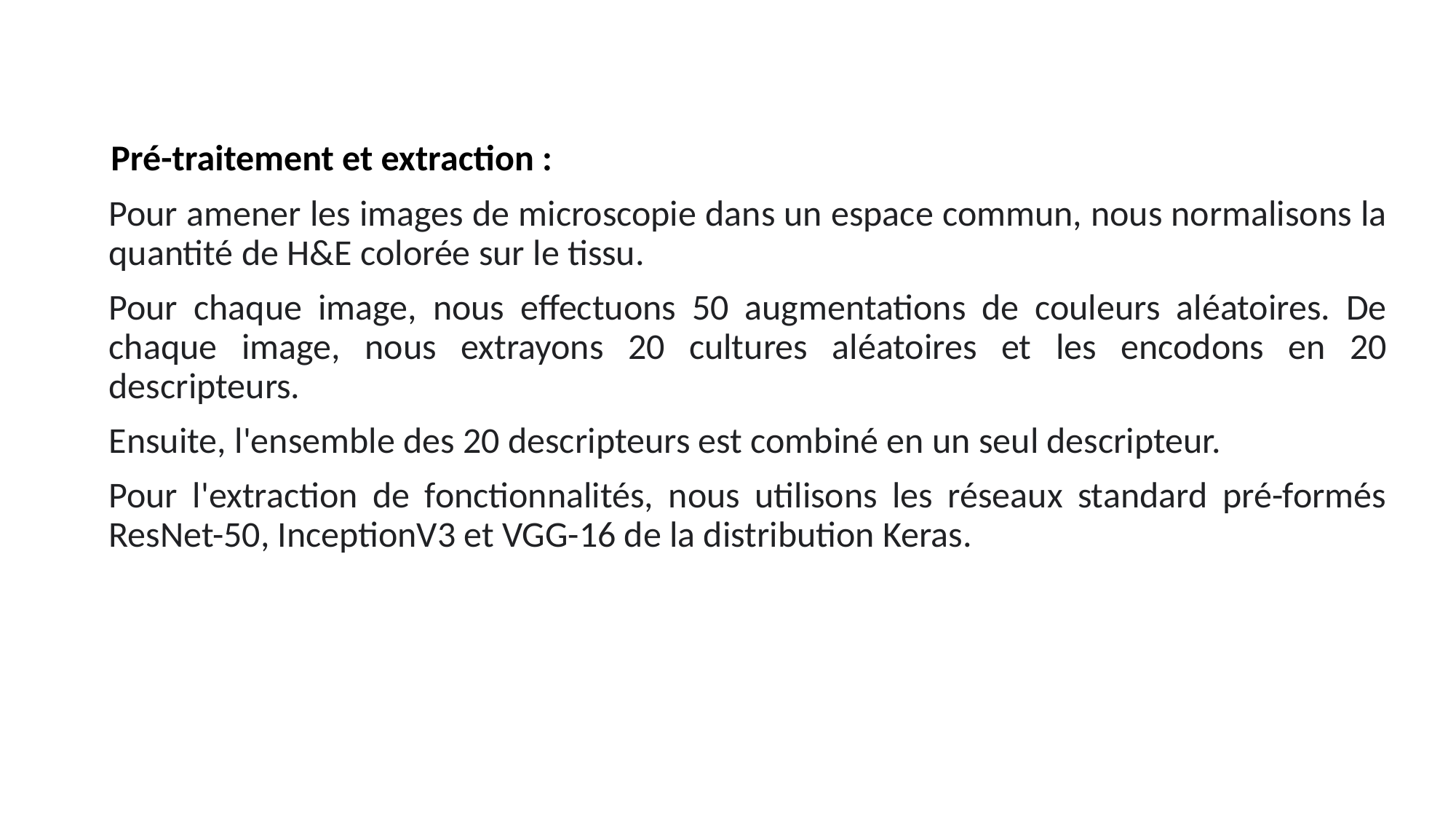

# Pré-traitement et extraction :
Pour amener les images de microscopie dans un espace commun, nous normalisons la quantité de H&E colorée sur le tissu.
Pour chaque image, nous effectuons 50 augmentations de couleurs aléatoires. De chaque image, nous extrayons 20 cultures aléatoires et les encodons en 20 descripteurs.
Ensuite, l'ensemble des 20 descripteurs est combiné en un seul descripteur.
Pour l'extraction de fonctionnalités, nous utilisons les réseaux standard pré-formés ResNet-50, InceptionV3 et VGG-16 de la distribution Keras.